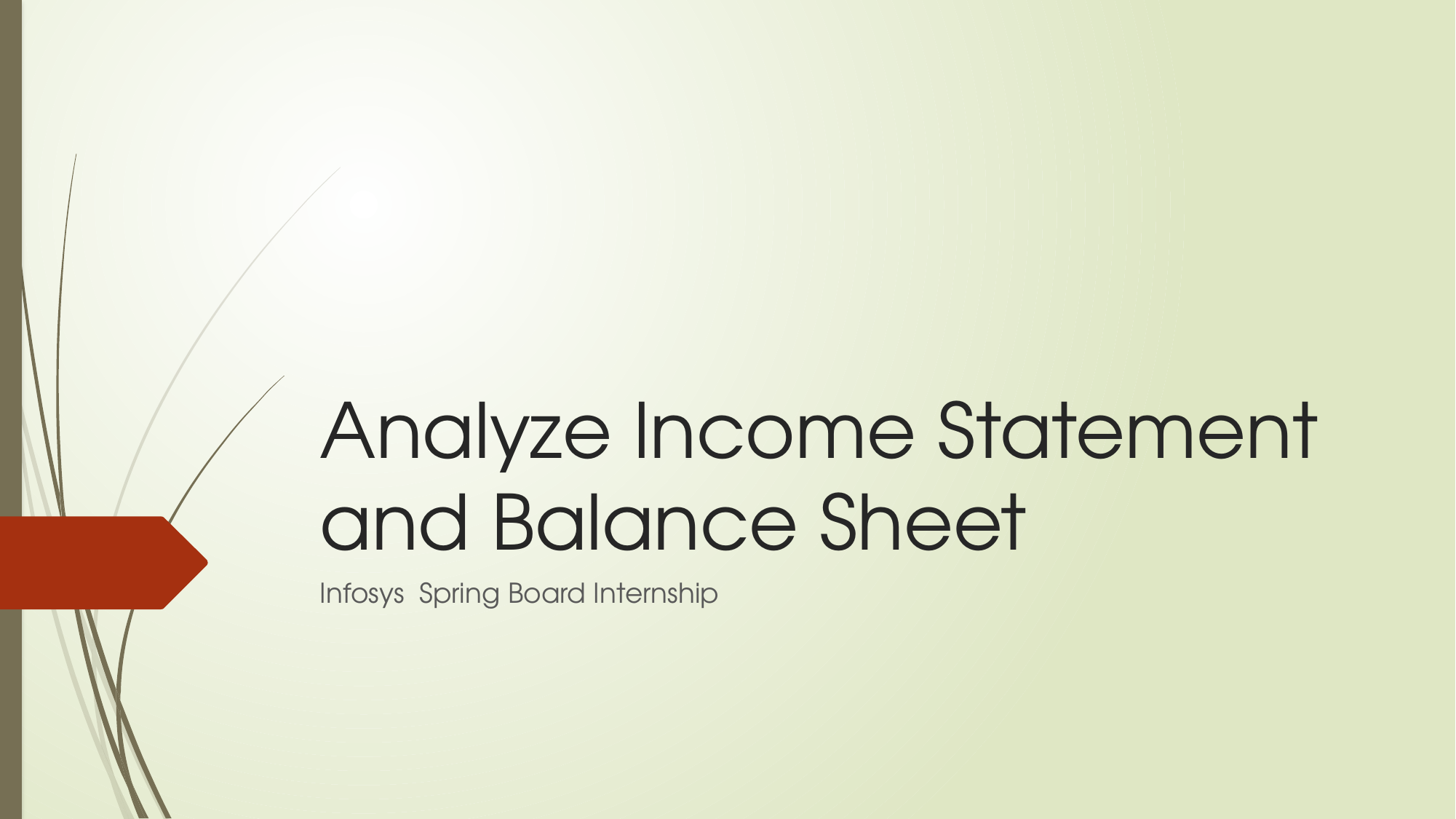

# Analyze Income Statement and Balance Sheet
Infosys  Spring Board Internship